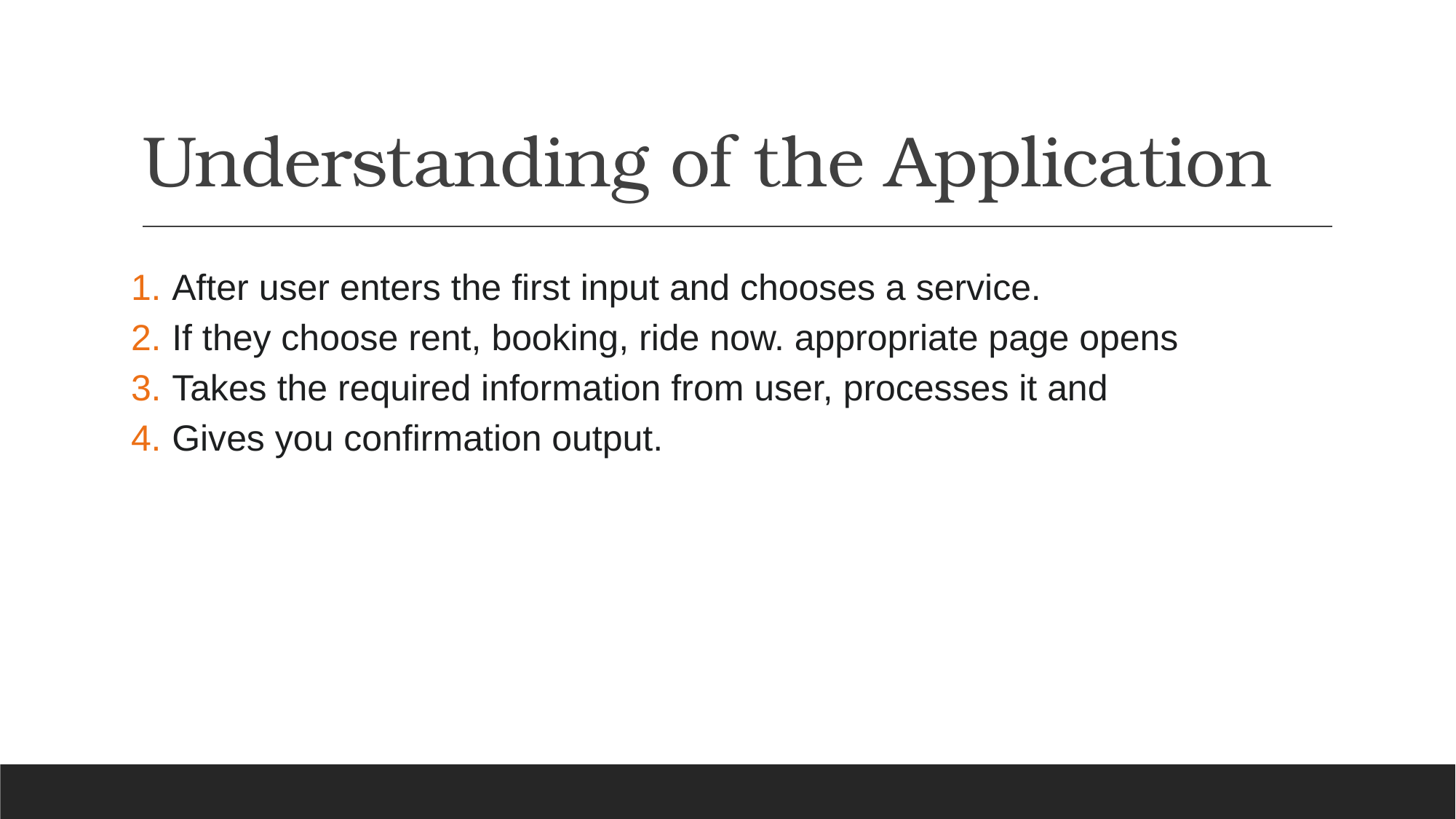

# Understanding of the Application
After user enters the first input and chooses a service.
If they choose rent, booking, ride now. appropriate page opens
Takes the required information from user, processes it and
Gives you confirmation output.